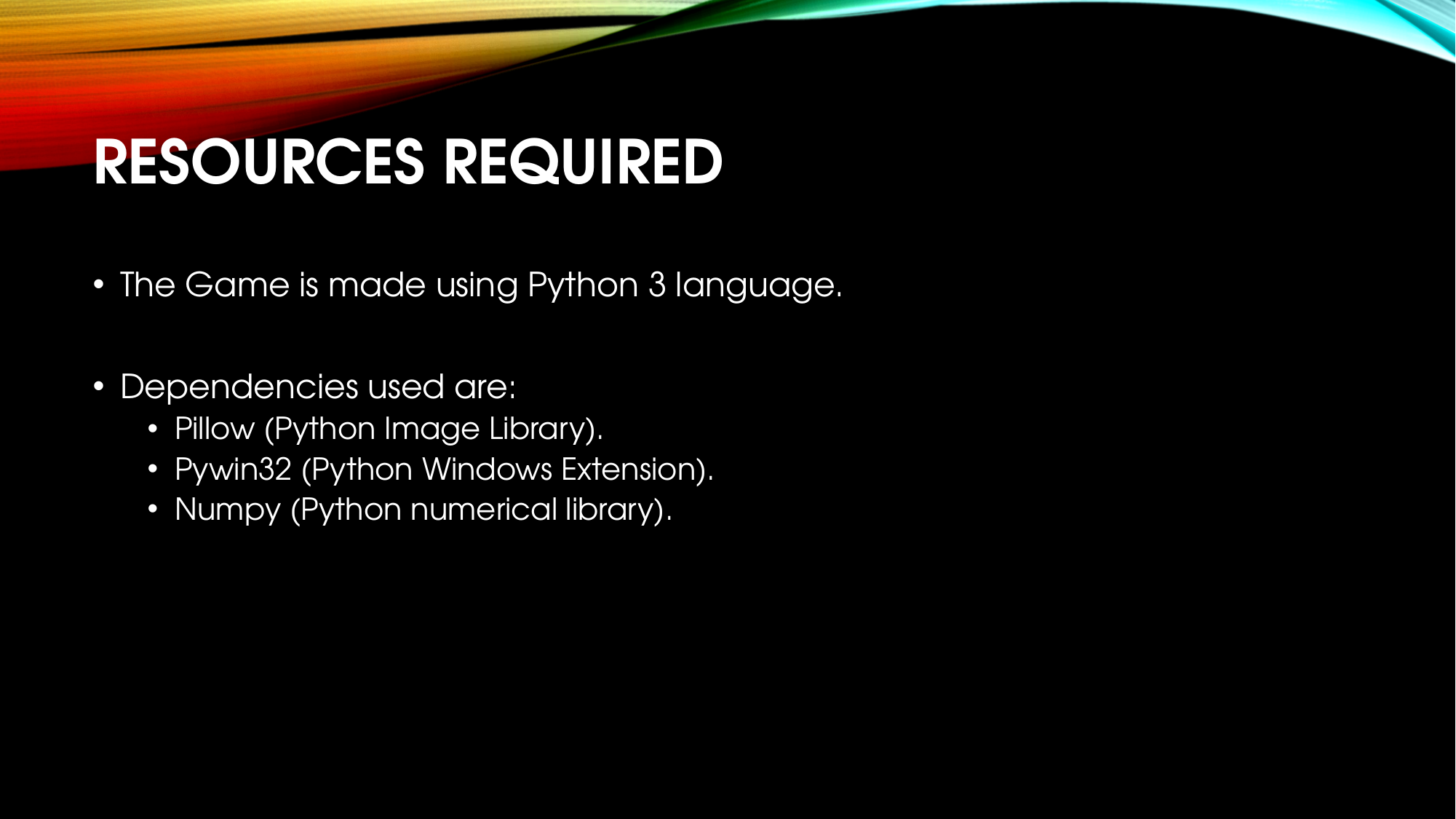

# Resources required
The Game is made using Python 3 language.

Dependencies used are:
Pillow (Python Image Library).
Pywin32 (Python Windows Extension).
Numpy (Python numerical library).